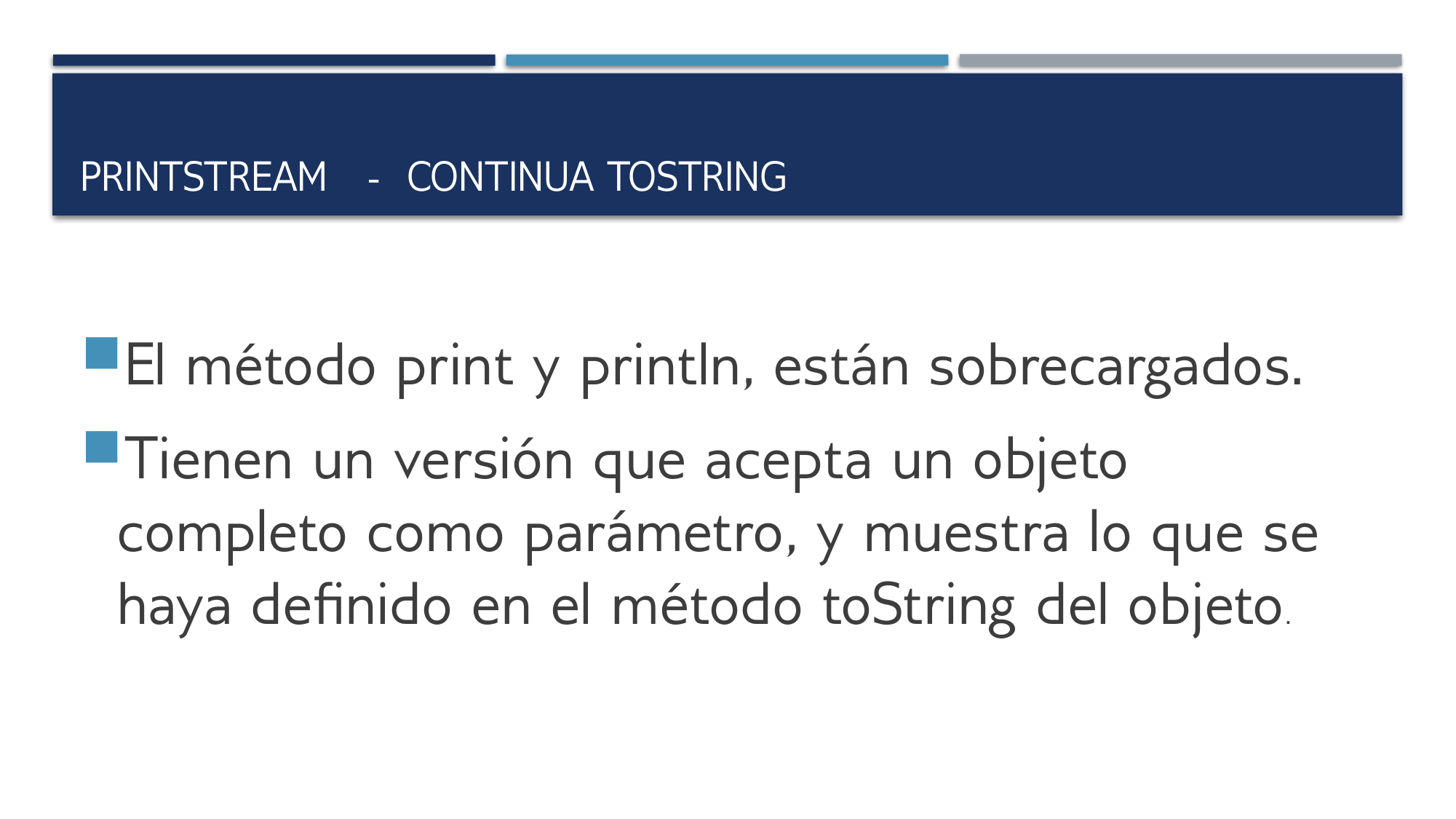

# PrintStream   -  Continua toString
El método print y println, están sobrecargados.
Tienen un versión que acepta un objeto completo como parámetro, y muestra lo que se haya definido en el método toString del objeto.